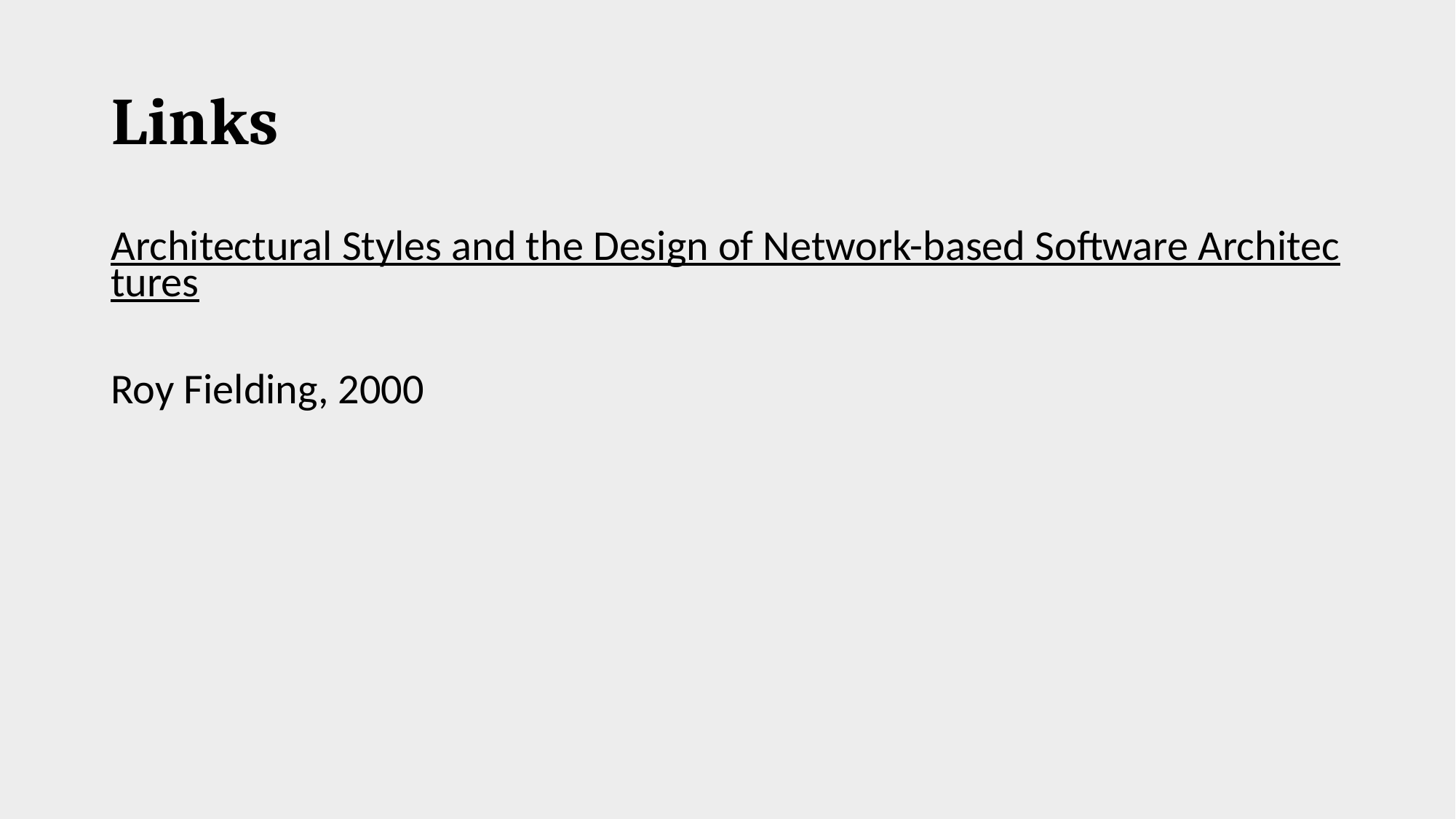

# Links
Architectural Styles and the Design of Network-based Software Architectures
Roy Fielding, 2000